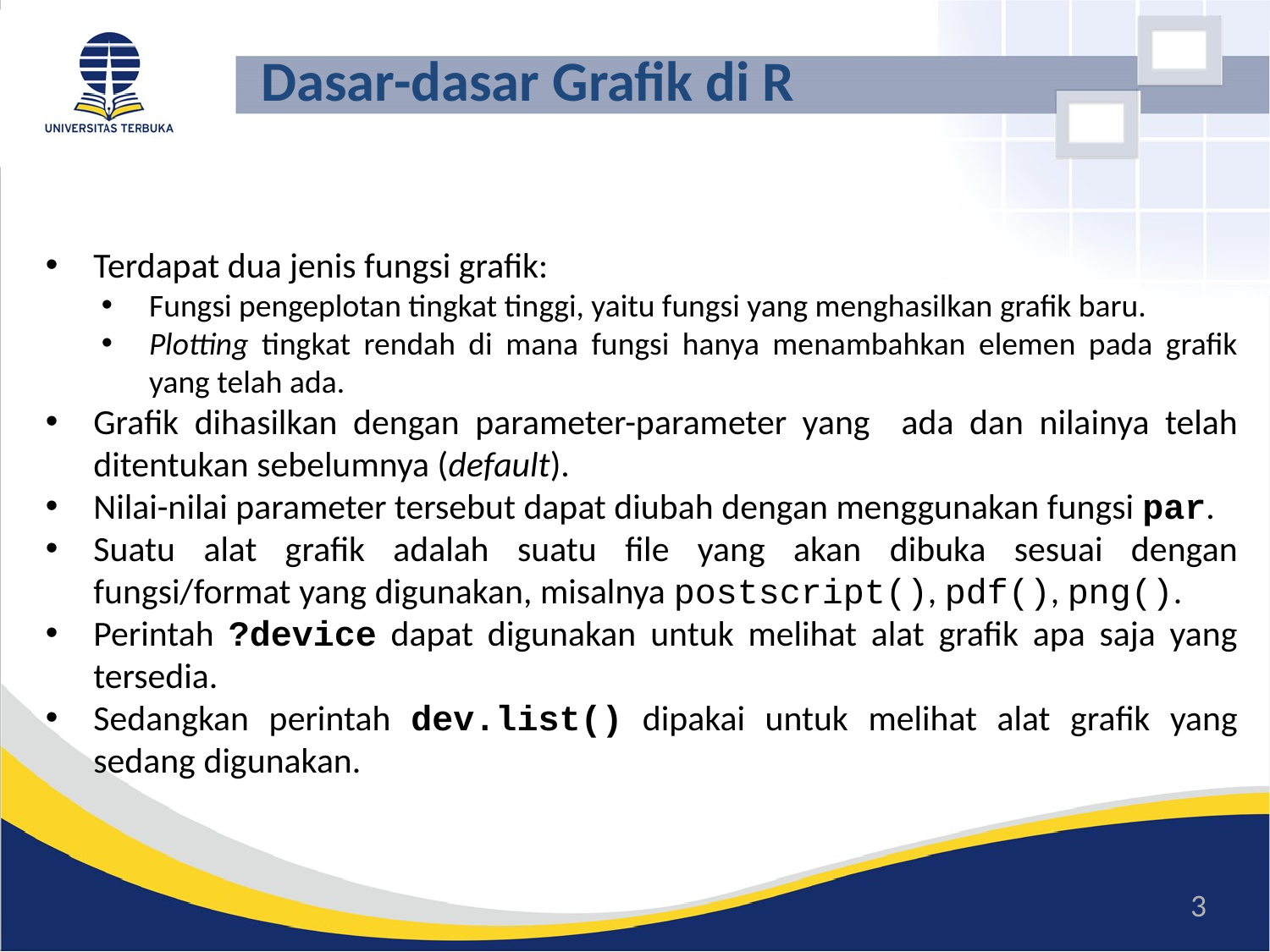

# Dasar-dasar Grafik di R
Terdapat dua jenis fungsi grafik:
Fungsi pengeplotan tingkat tinggi, yaitu fungsi yang menghasilkan grafik baru.
Plotting tingkat rendah di mana fungsi hanya menambahkan elemen pada grafik yang telah ada.
Grafik dihasilkan dengan parameter-parameter yang  ada dan nilainya telah ditentukan sebelumnya (default).
Nilai-nilai parameter tersebut dapat diubah dengan menggunakan fungsi par.
Suatu alat grafik adalah suatu file yang akan dibuka sesuai dengan fungsi/format yang digunakan, misalnya postscript(), pdf(), png().
Perintah ?device dapat digunakan untuk melihat alat grafik apa saja yang tersedia.
Sedangkan perintah dev.list() dipakai untuk melihat alat grafik yang sedang digunakan.
3